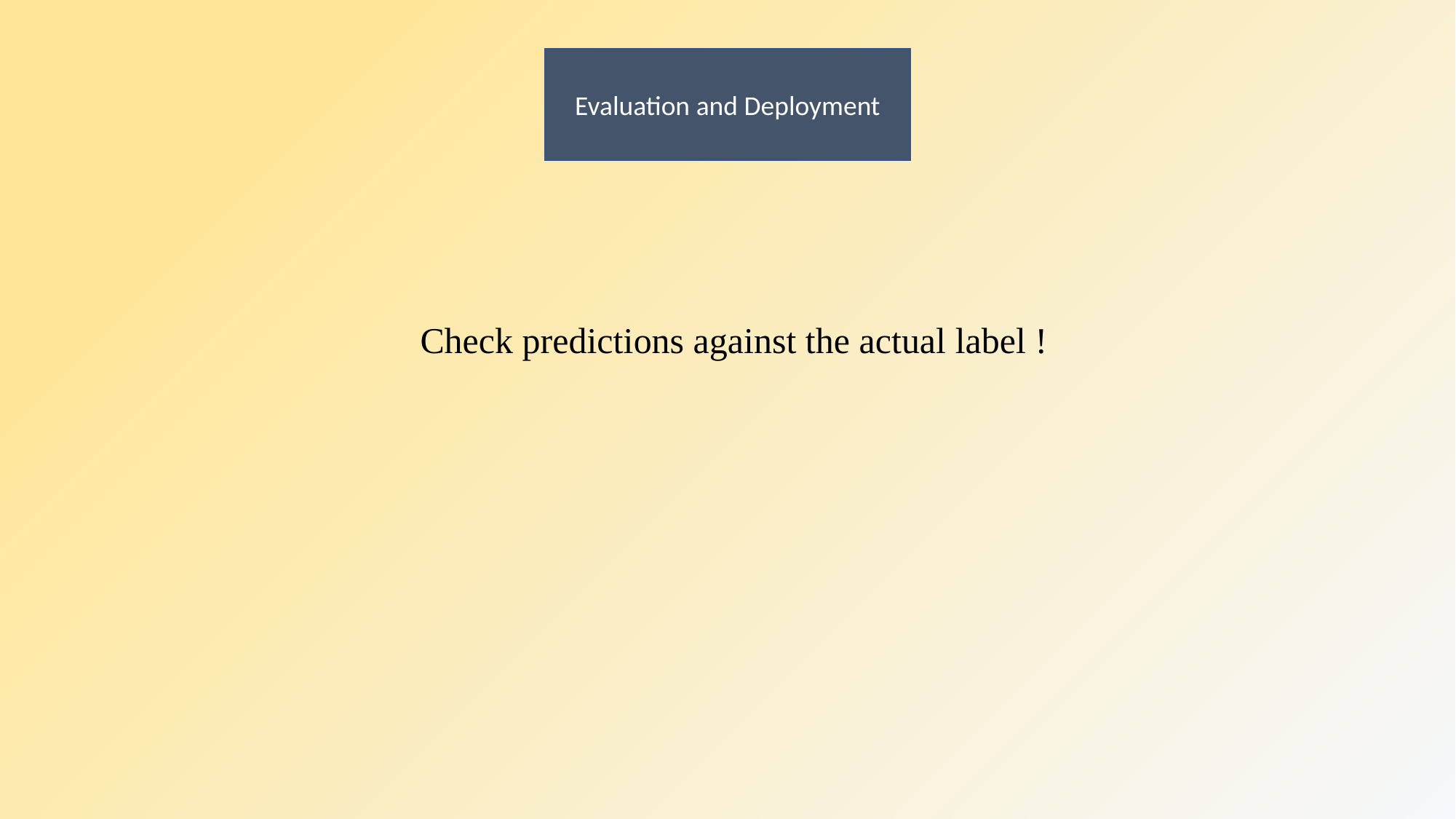

Evaluation and Deployment
Check predictions against the actual label !